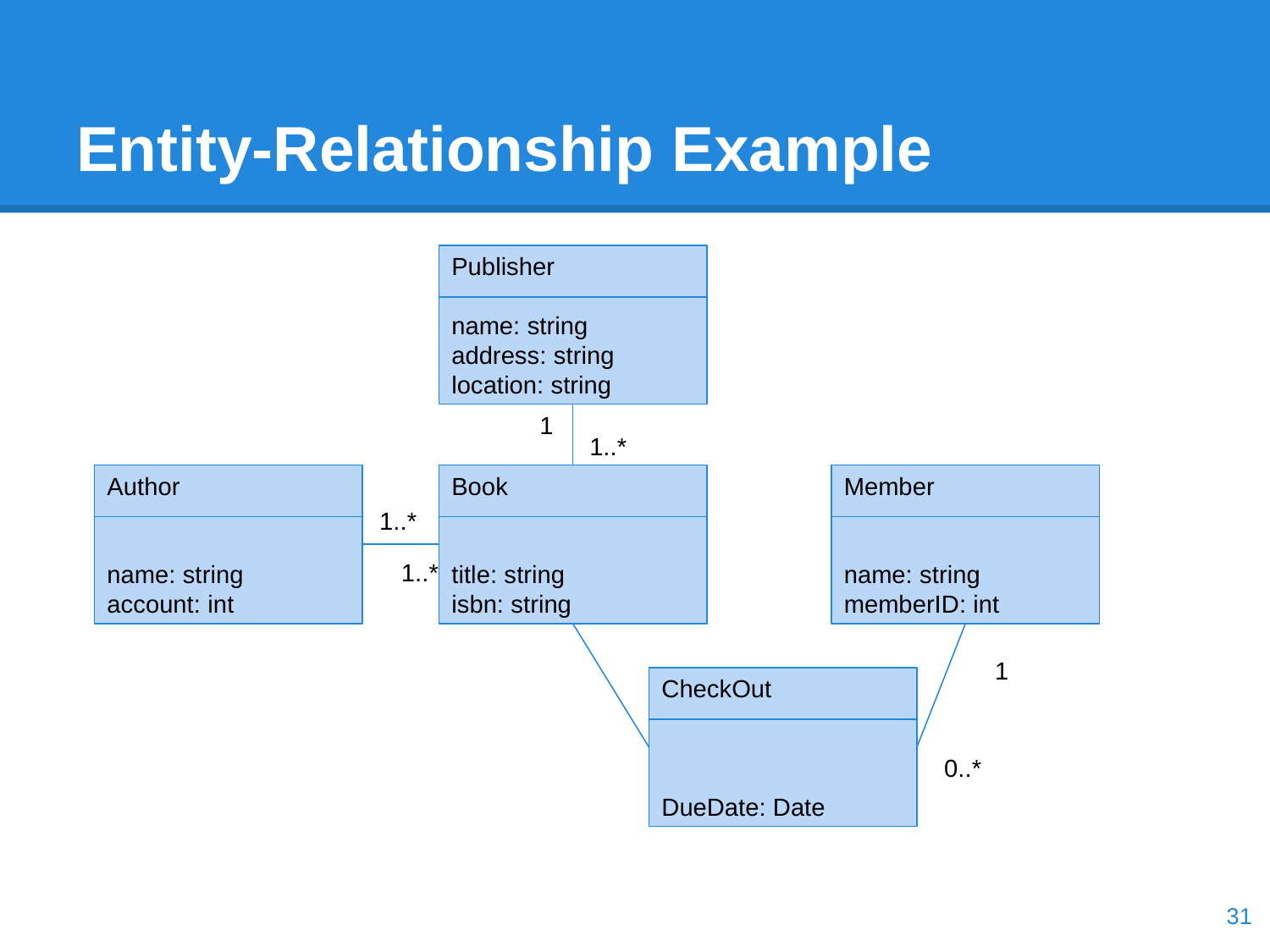

# Entity-Relationship Example
Publisher

name: string
address: string
location: string
1
1..*
Author

name: string
account: int
Book

title: string
isbn: string
Member

name: string
memberID: int
1..*
1..*
1
CheckOut

DueDate: Date
0..*
31